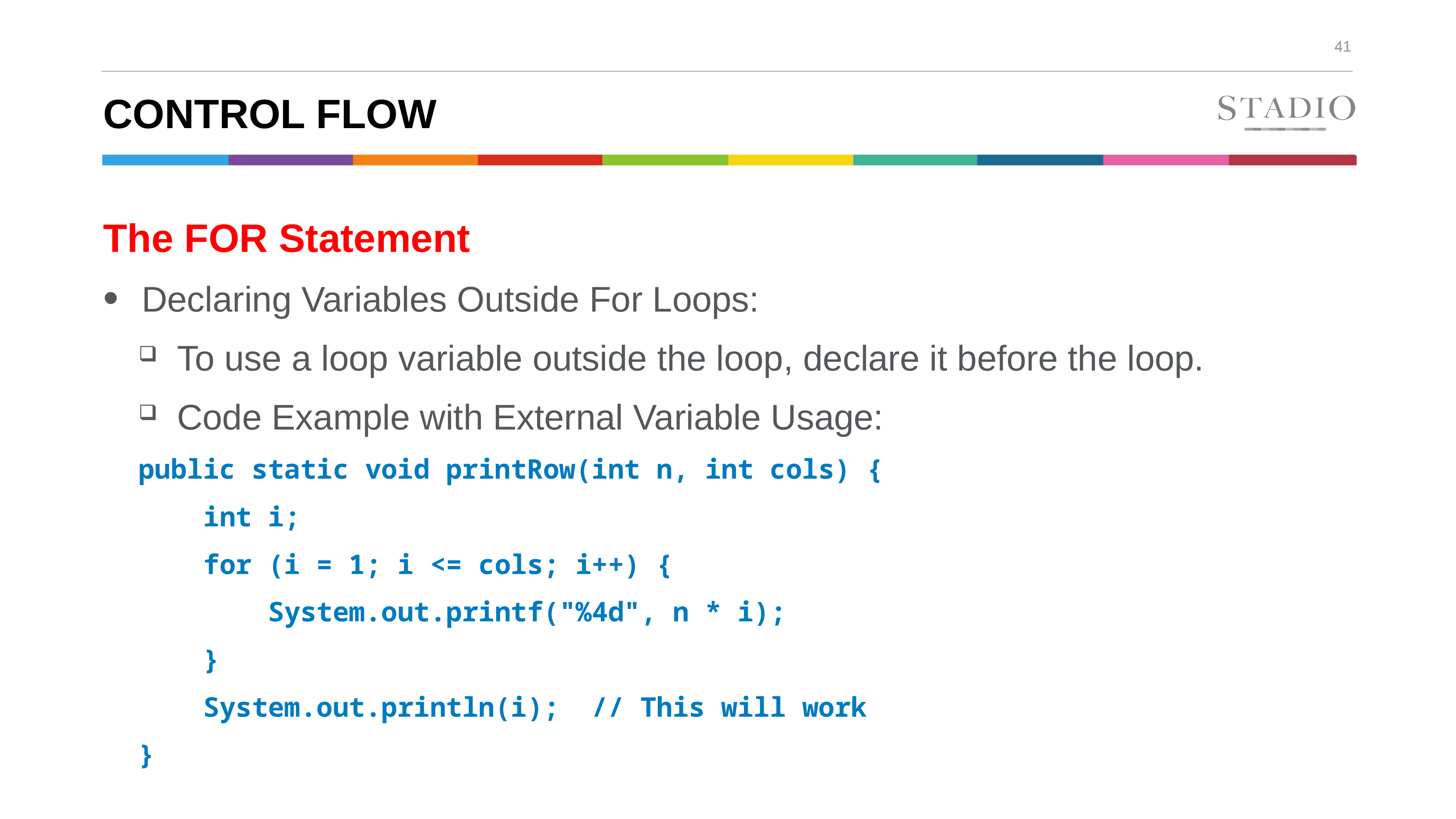

# Control flow

The FOR Statement
Declaring Variables Outside For Loops:
To use a loop variable outside the loop, declare it before the loop.
Code Example with External Variable Usage:
public static void printRow(int n, int cols) {
    int i;
    for (i = 1; i <= cols; i++) {
        System.out.printf("%4d", n * i);
    }
    System.out.println(i);  // This will work
}